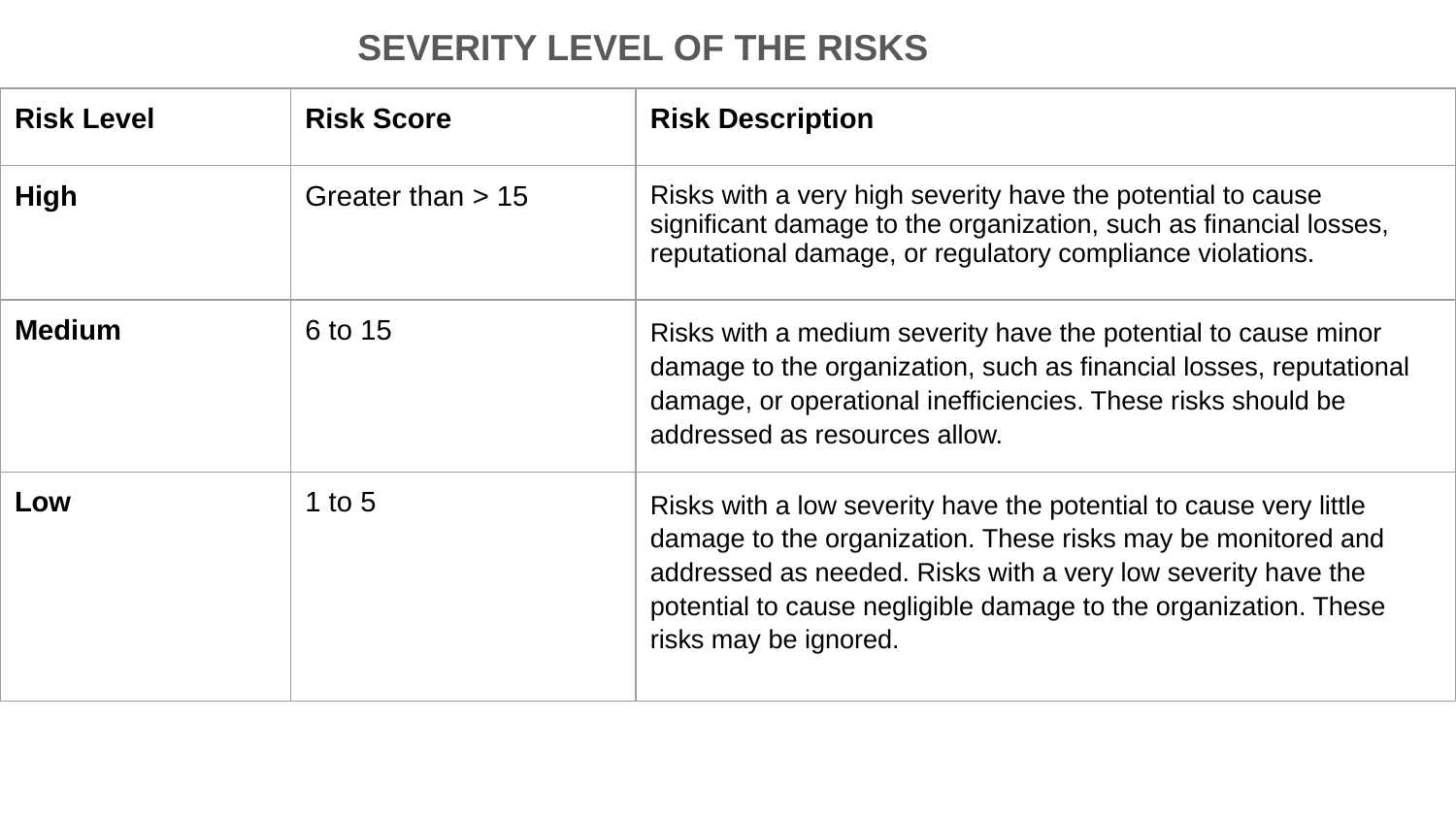

SEVERITY LEVEL OF THE RISKS
| Risk Level | Risk Score | Risk Description |
| --- | --- | --- |
| High | Greater than > 15 | Risks with a very high severity have the potential to cause significant damage to the organization, such as financial losses, reputational damage, or regulatory compliance violations. |
| Medium | 6 to 15 | Risks with a medium severity have the potential to cause minor damage to the organization, such as financial losses, reputational damage, or operational inefficiencies. These risks should be addressed as resources allow. |
| Low | 1 to 5 | Risks with a low severity have the potential to cause very little damage to the organization. These risks may be monitored and addressed as needed. Risks with a very low severity have the potential to cause negligible damage to the organization. These risks may be ignored. |